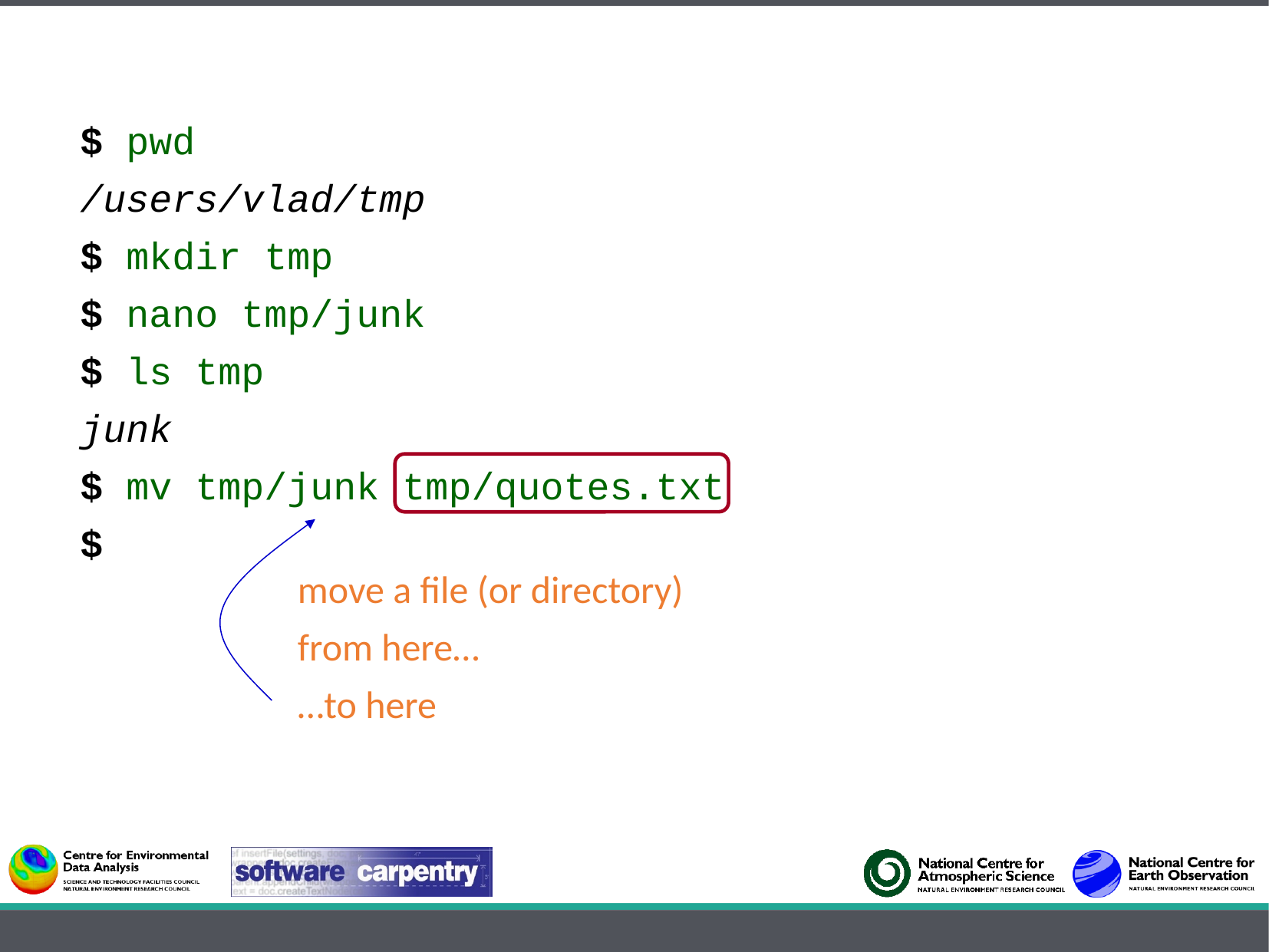

$ pwd
/users/vlad/tmp
$ mkdir tmp
$ nano tmp/junk
$ ls tmp
junk
$ mv tmp/junk tmp/quotes.txt
$

move a file (or directory)
from here…
…to here